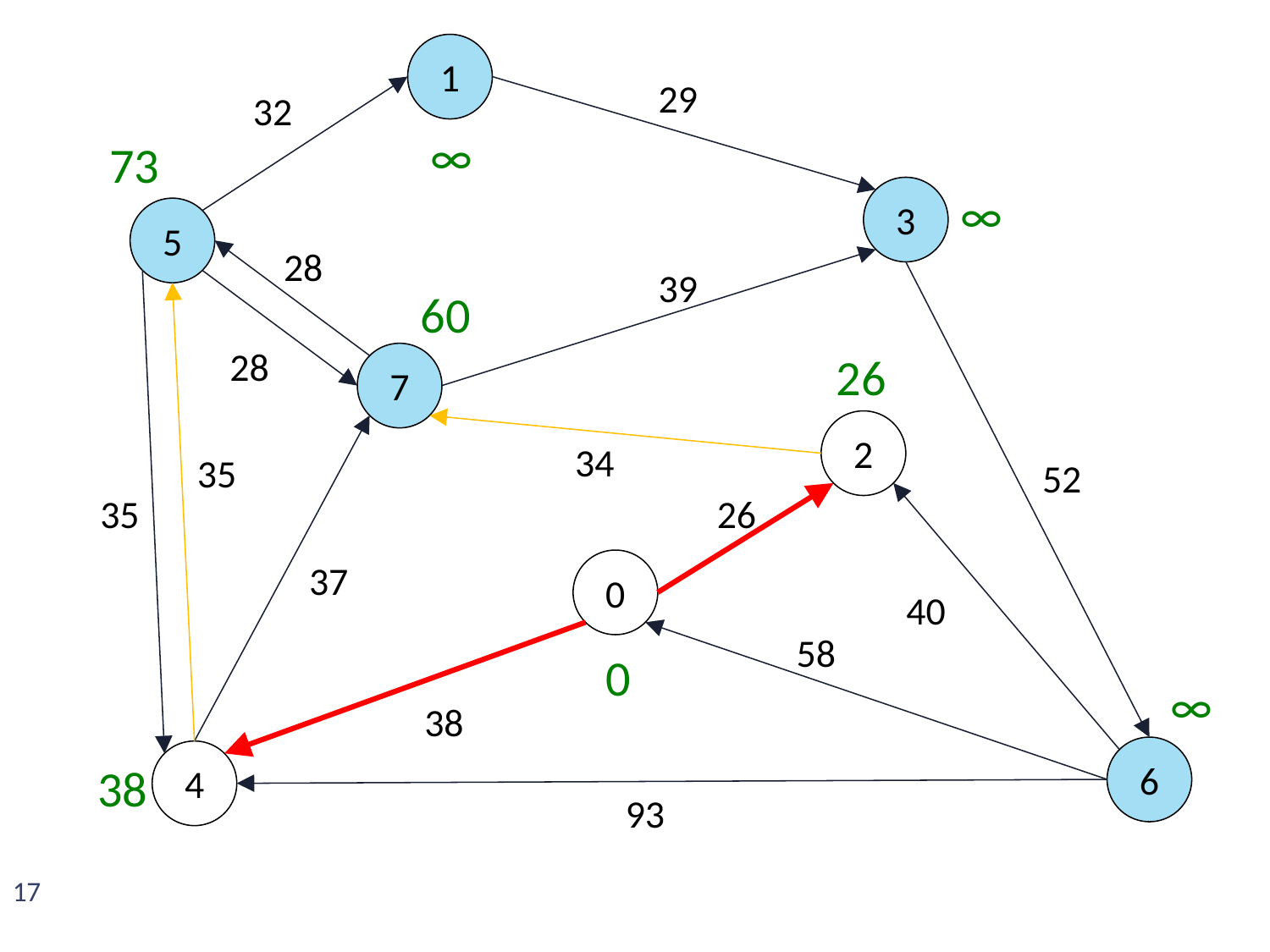

1
29
32
∞
73
3
∞
5
28
39
60
28
26
7
2
34
35
52
35
26
37
0
40
58
0
∞
38
6
4
38
93
17